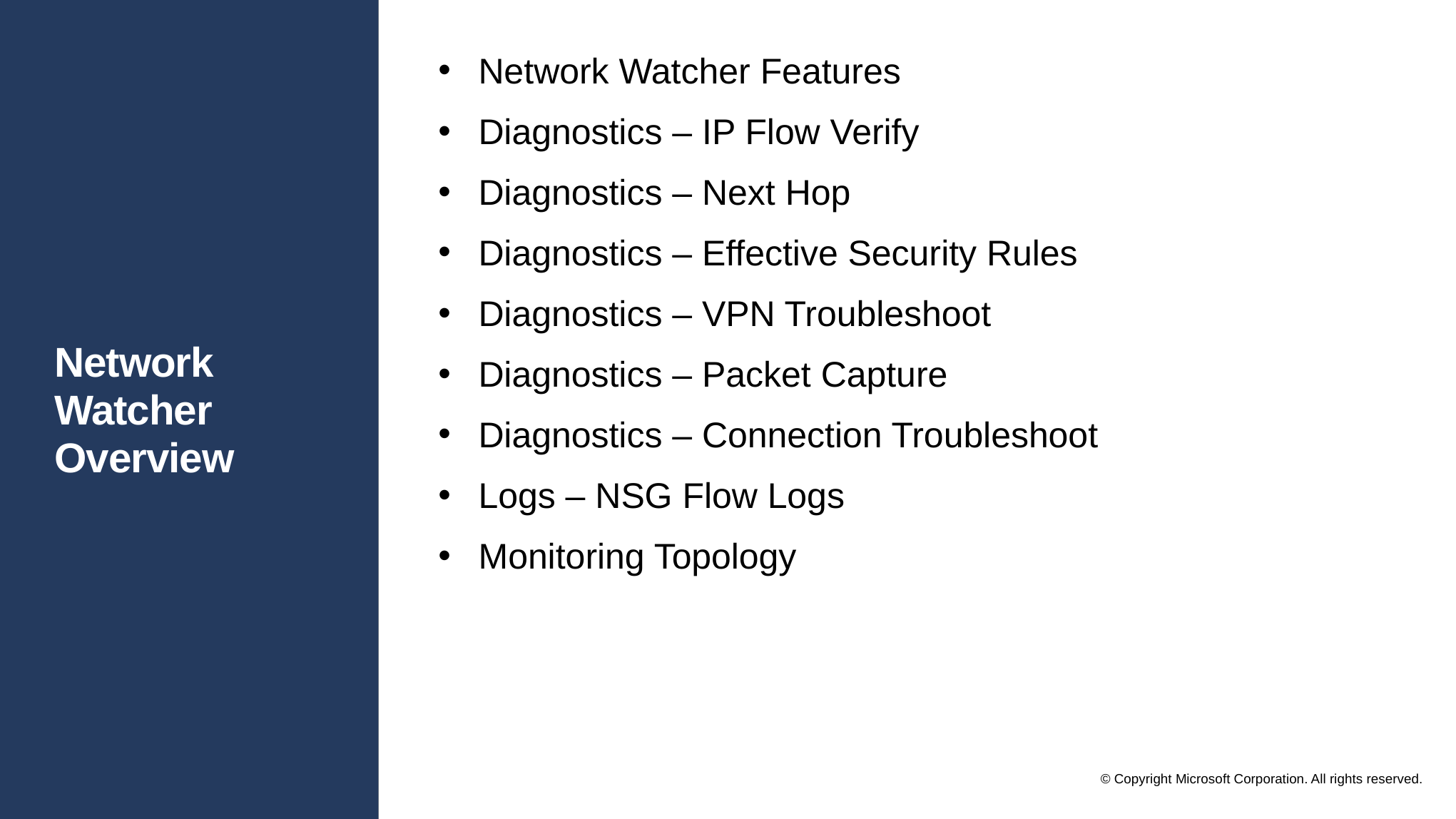

Network Watcher Features
Diagnostics – IP Flow Verify
Diagnostics – Next Hop
Diagnostics – Effective Security Rules
Diagnostics – VPN Troubleshoot
Diagnostics – Packet Capture
Diagnostics – Connection Troubleshoot
Logs – NSG Flow Logs
Monitoring Topology
# Network Watcher Overview